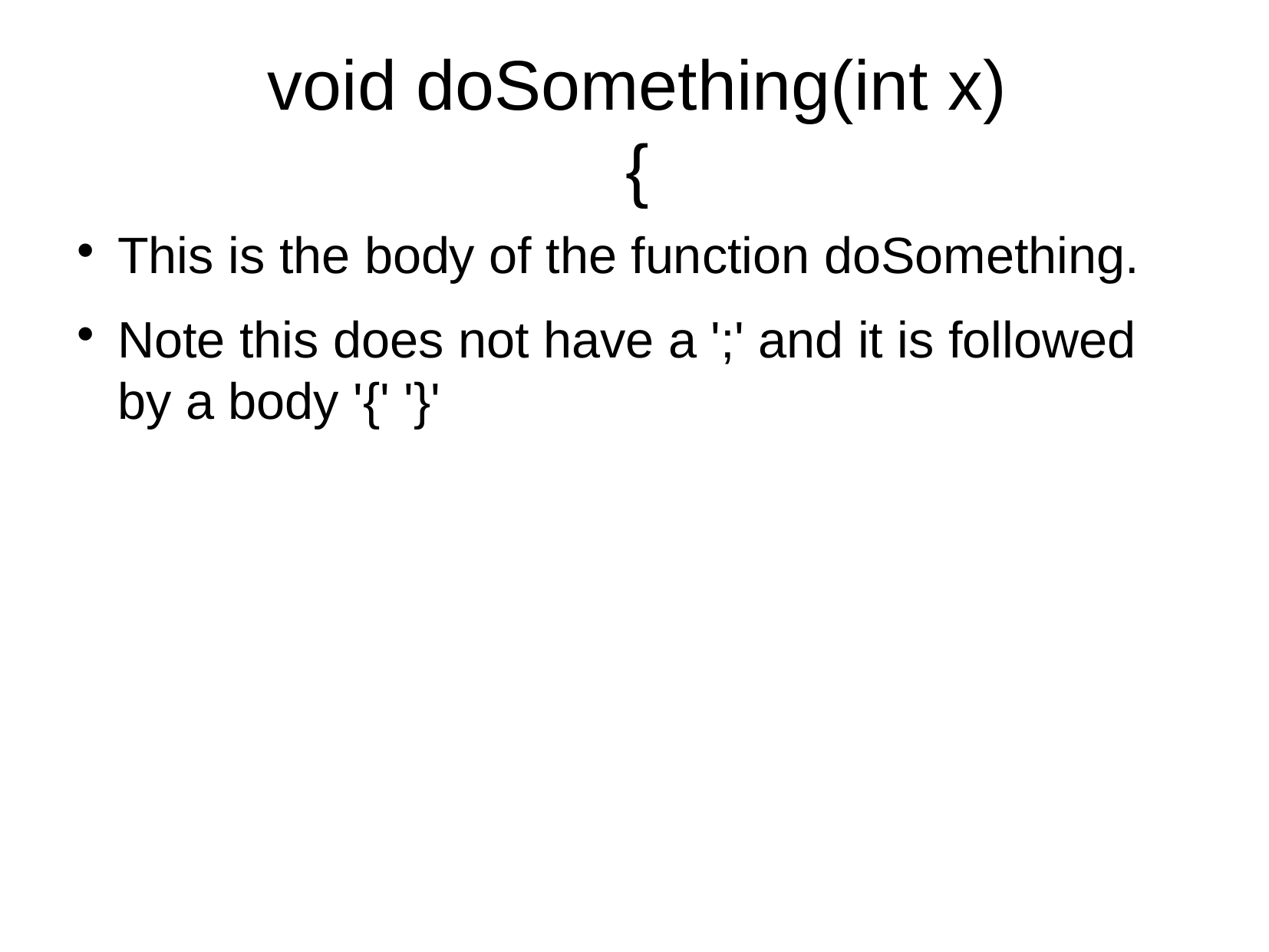

# void doSomething(int x) {
This is the body of the function doSomething.
Note this does not have a ';' and it is followed by a body '{' '}'